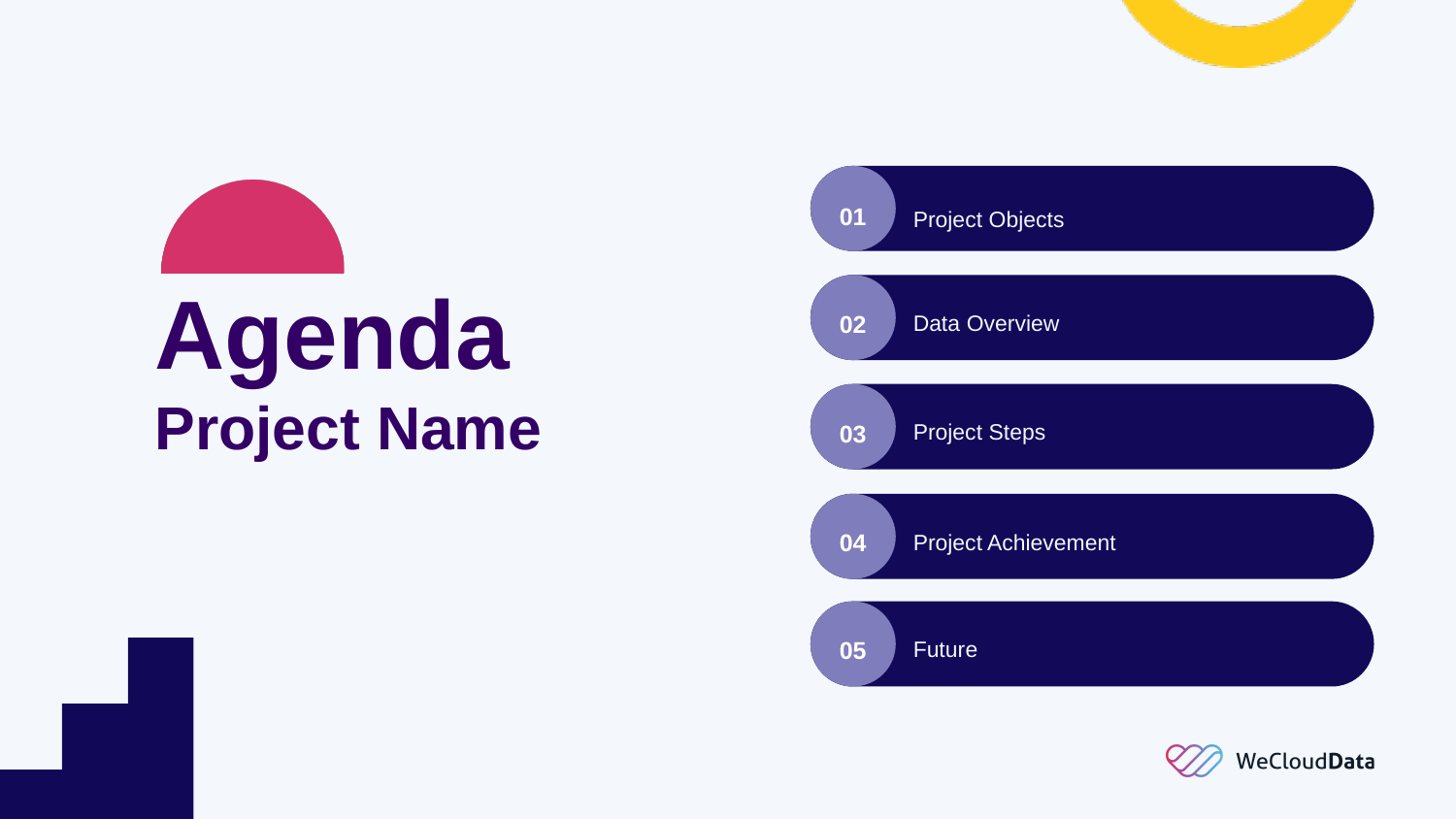

01

Project Objects

Agenda
Project Name

02
Data Overview

03
Project Steps

04
Project Achievement

05
Future